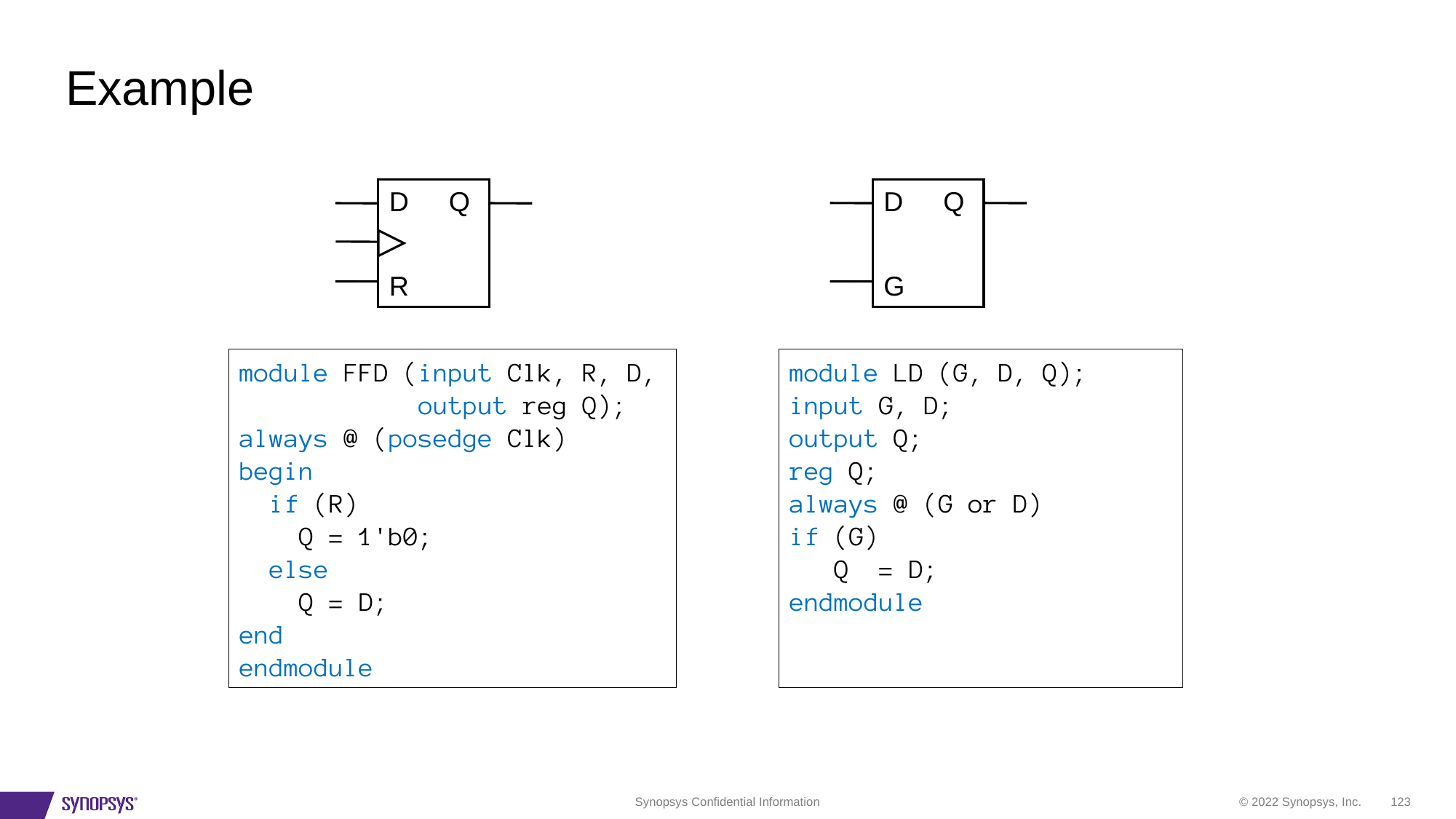

# Example

D
Q

R

D
Q
G
module FFD (input Clk, R, D,
            output reg Q);
always @ (posedge Clk)
begin
  if (R)
    Q = 1'b0;
  else
    Q = D;
end
endmodule
module LD (G, D, Q);
input G, D;
output Q;
reg Q;
always @ (G or D)
if (G)
   Q  = D;
endmodule